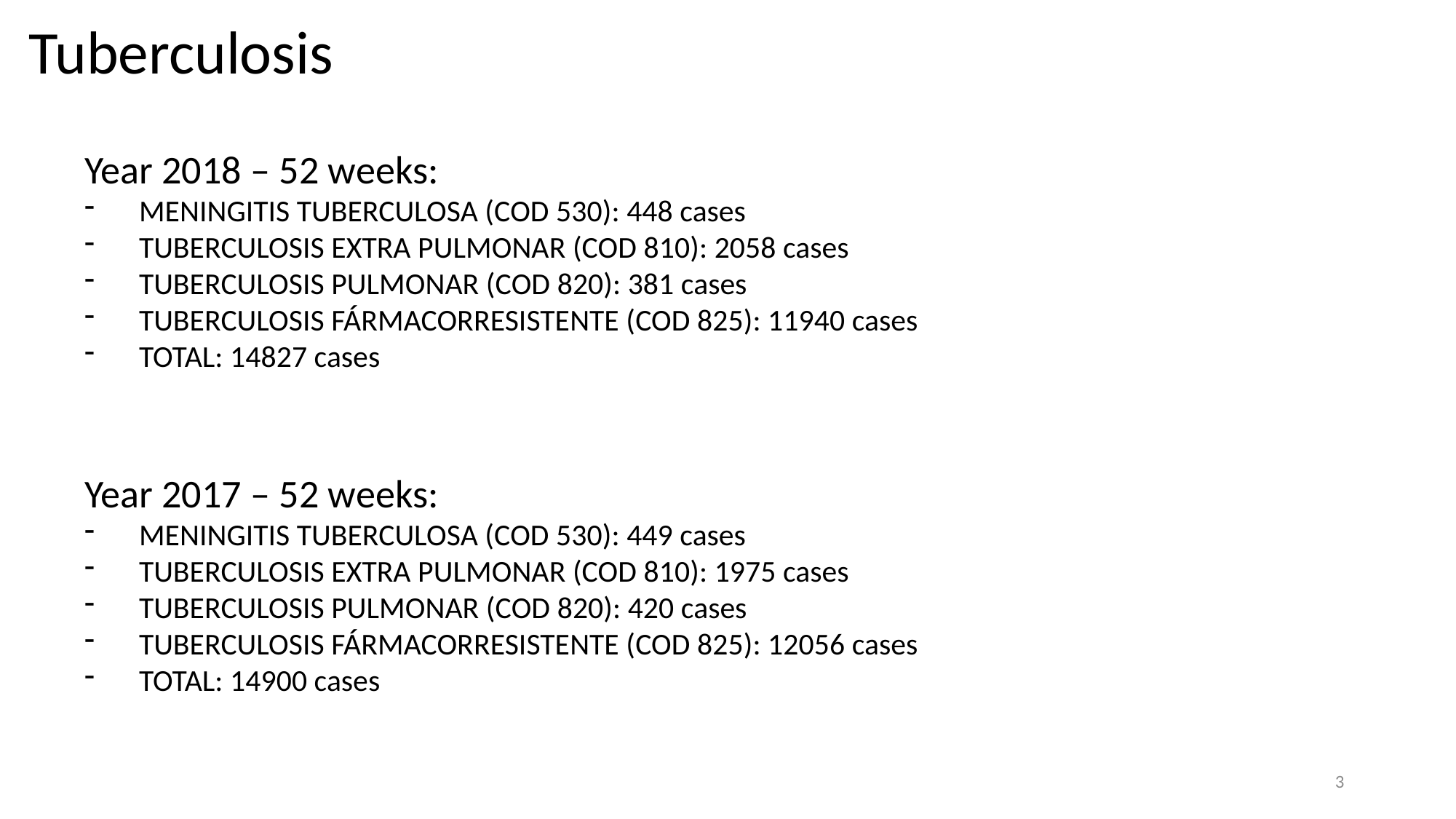

Tuberculosis
Year 2018 – 52 weeks:
MENINGITIS TUBERCULOSA (COD 530): 448 cases
TUBERCULOSIS EXTRA PULMONAR (COD 810): 2058 cases
TUBERCULOSIS PULMONAR (COD 820): 381 cases
TUBERCULOSIS FÁRMACORRESISTENTE (COD 825): 11940 cases
TOTAL: 14827 cases

Year 2017 – 52 weeks:
MENINGITIS TUBERCULOSA (COD 530): 449 cases
TUBERCULOSIS EXTRA PULMONAR (COD 810): 1975 cases
TUBERCULOSIS PULMONAR (COD 820): 420 cases
TUBERCULOSIS FÁRMACORRESISTENTE (COD 825): 12056 cases
TOTAL: 14900 cases
3